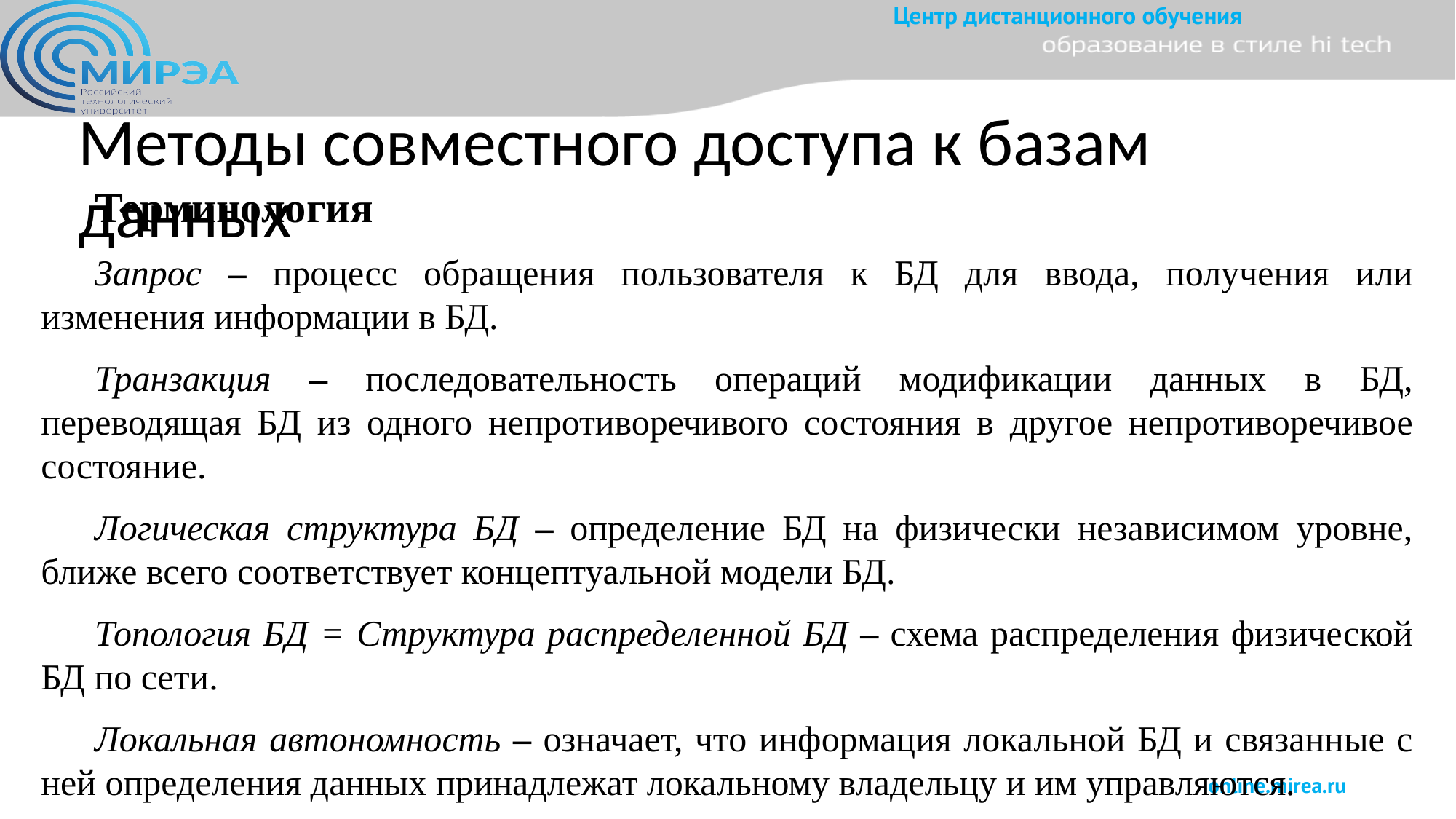

# Методы совместного доступа к базам данных
Терминология
Запрос – процесс обращения пользователя к БД для ввода, получения или изменения информации в БД.
Транзакция – последовательность операций модификации данных в БД, переводящая БД из одного непротиворечивого состояния в другое непротиворечивое состояние.
Логическая структура БД – определение БД на физически независимом уровне, ближе всего соответствует концептуальной модели БД.
Топология БД = Структура распределенной БД – схема распределения физической БД по сети.
Локальная автономность – означает, что информация локальной БД и связанные с ней определения данных принадлежат локальному владельцу и им управляются.